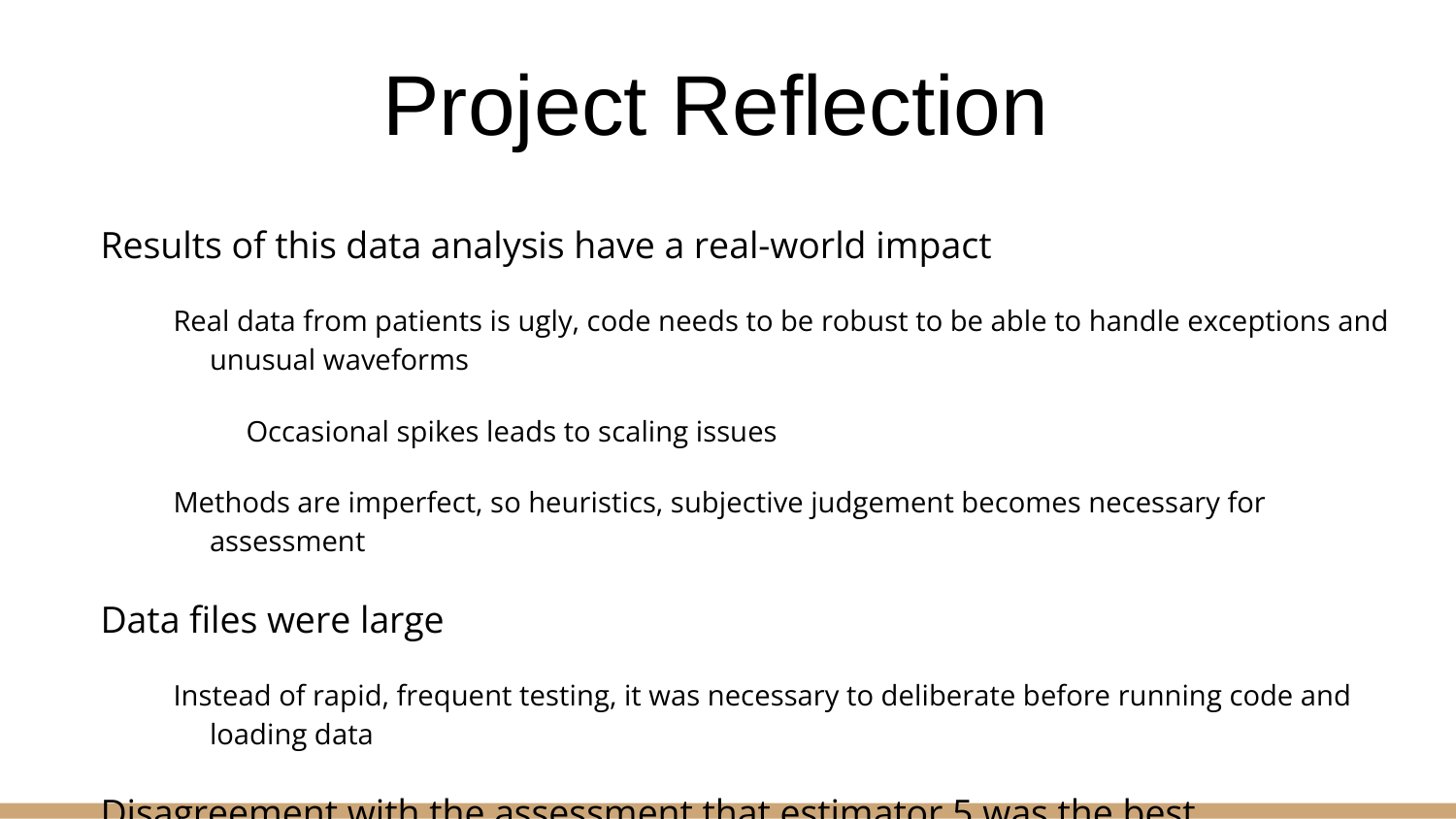

# Project Reflection
Results of this data analysis have a real-world impact
Real data from patients is ugly, code needs to be robust to be able to handle exceptions and unusual waveforms
Occasional spikes leads to scaling issues
Methods are imperfect, so heuristics, subjective judgement becomes necessary for assessment
Data files were large
Instead of rapid, frequent testing, it was necessary to deliberate before running code and loading data
Disagreement with the assessment that estimator 5 was the best
Verification of published results is pretty cool to be able to do, understand assumptions and flaws